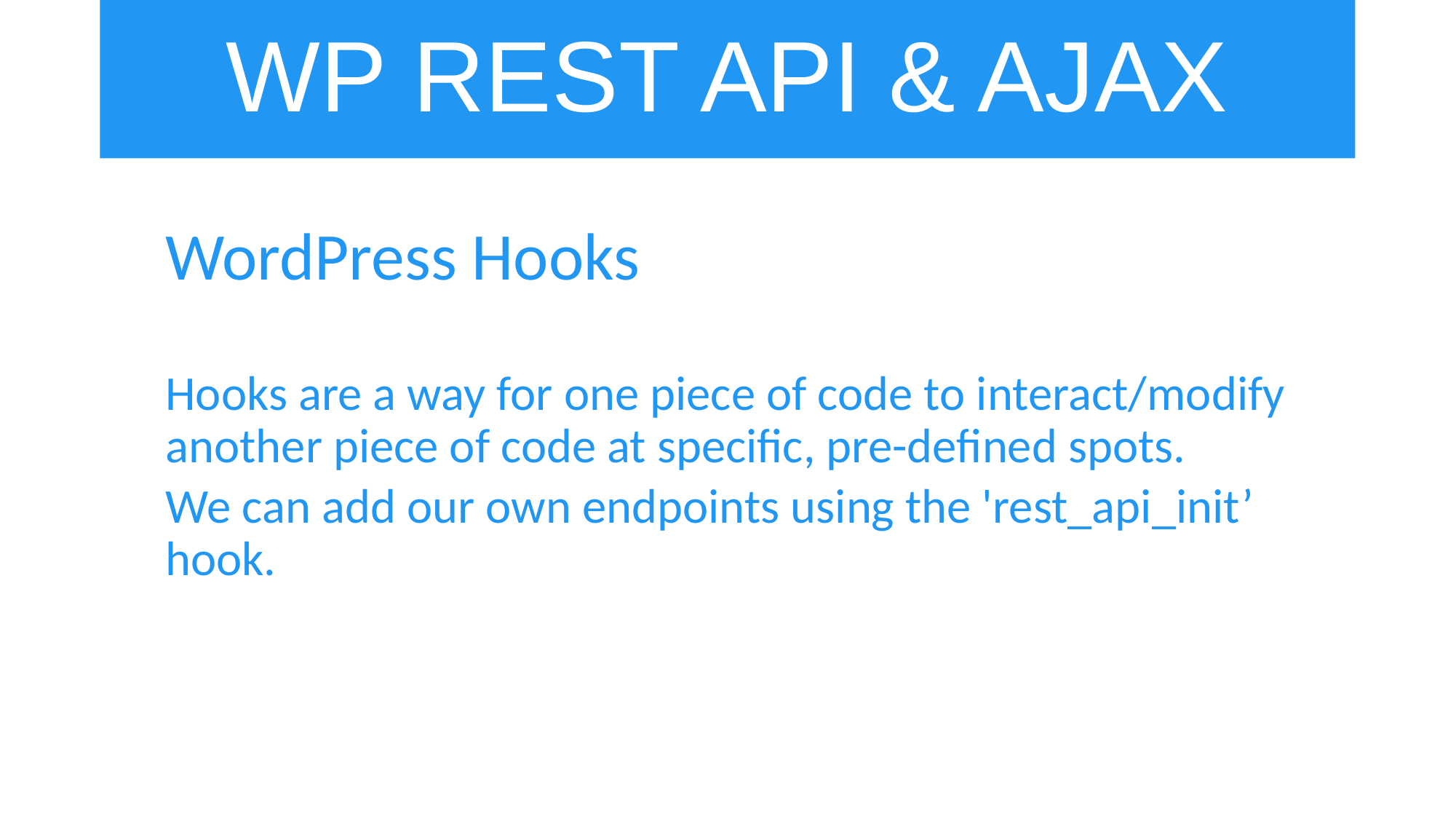

# WP REST API & AJAX

WordPress Hooks

Hooks are a way for one piece of code to interact/modify another piece of code at specific, pre-defined spots.
We can add our own endpoints using the 'rest_api_init’ hook.